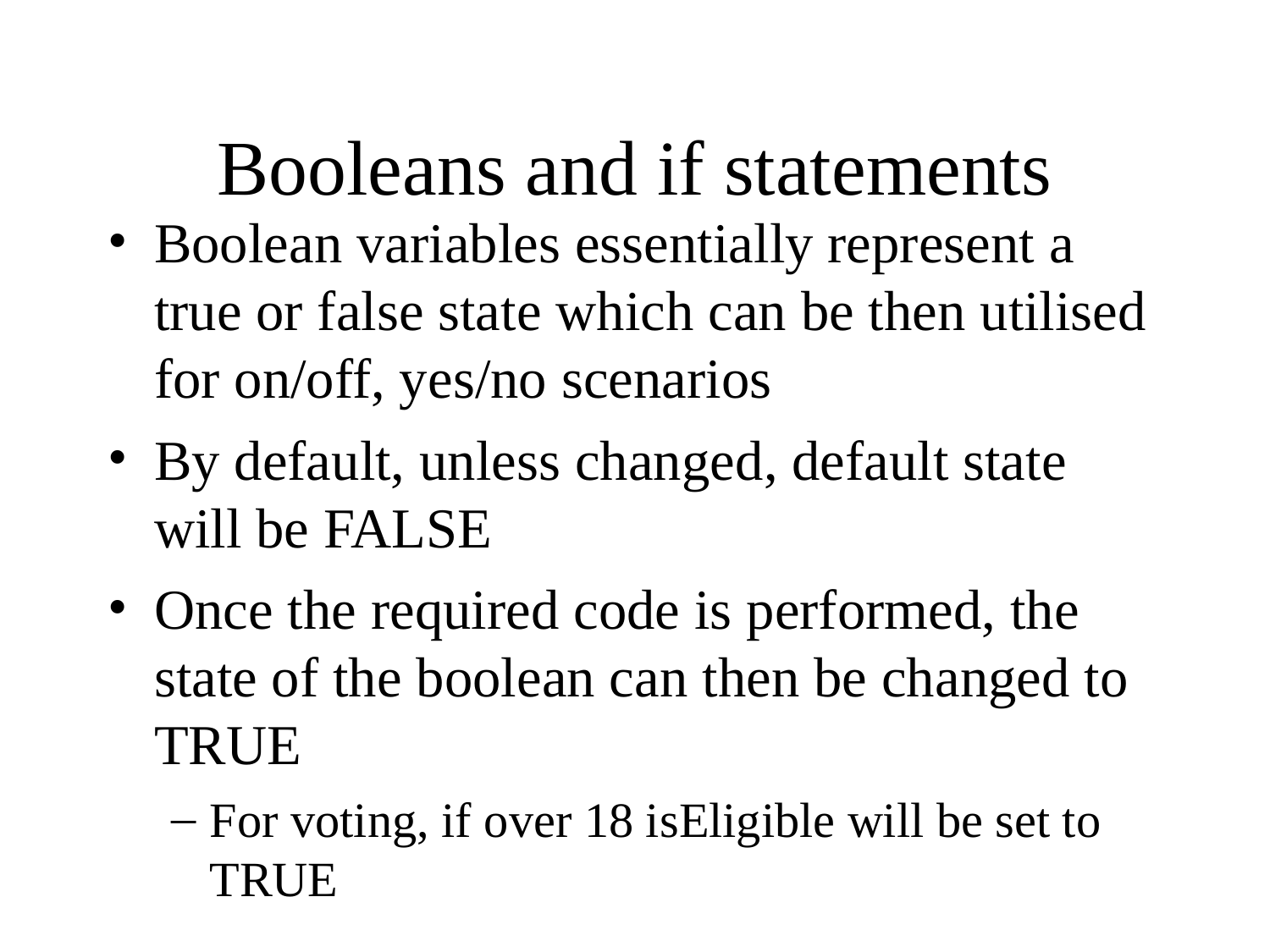

Booleans and if statements
Boolean variables essentially represent a true or false state which can be then utilised for on/off, yes/no scenarios
By default, unless changed, default state will be FALSE
Once the required code is performed, the state of the boolean can then be changed to TRUE
For voting, if over 18 isEligible will be set to TRUE